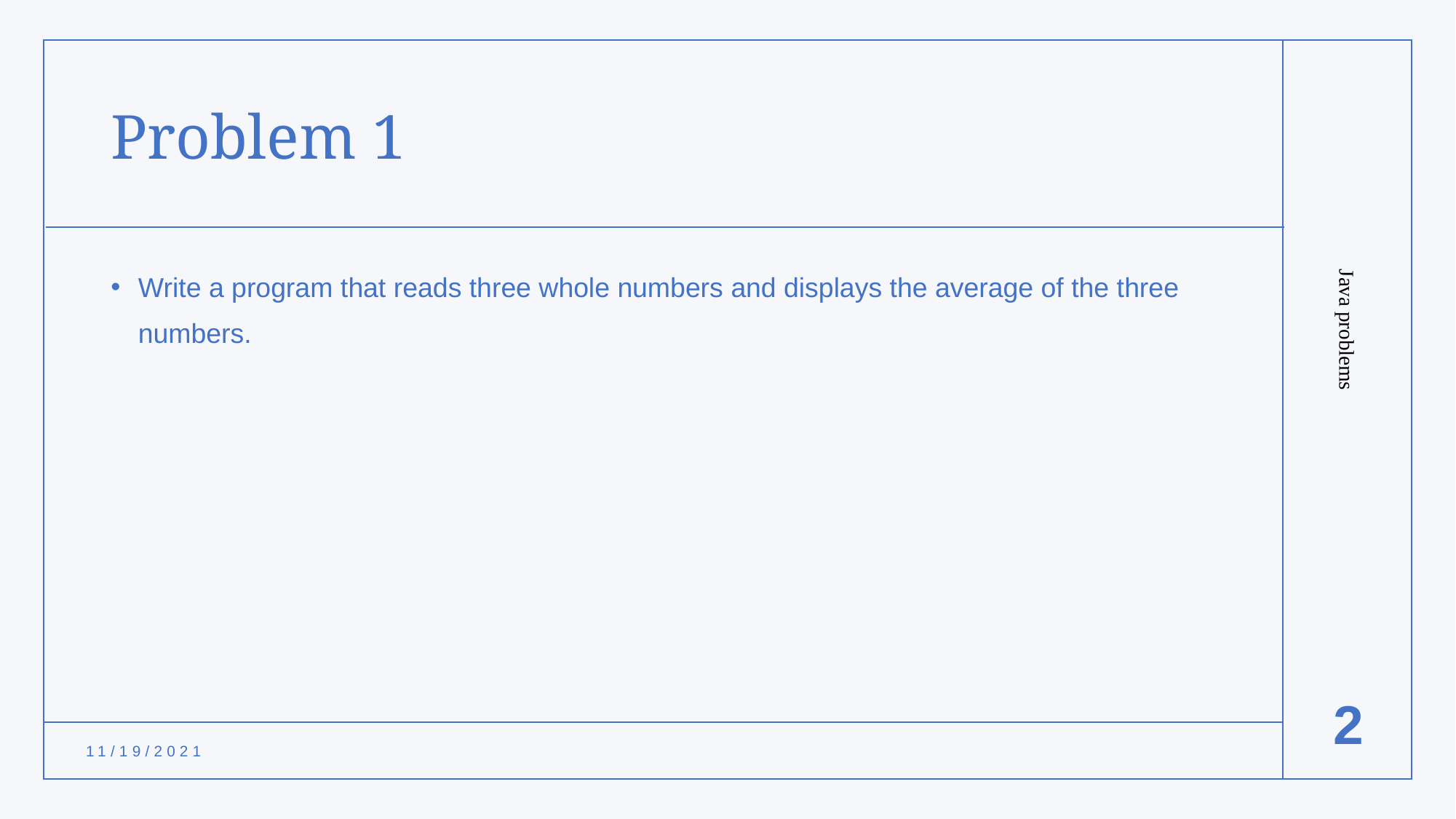

# Problem 1
Write a program that reads three whole numbers and displays the average of the three numbers.
Java problems
2
11/19/2021